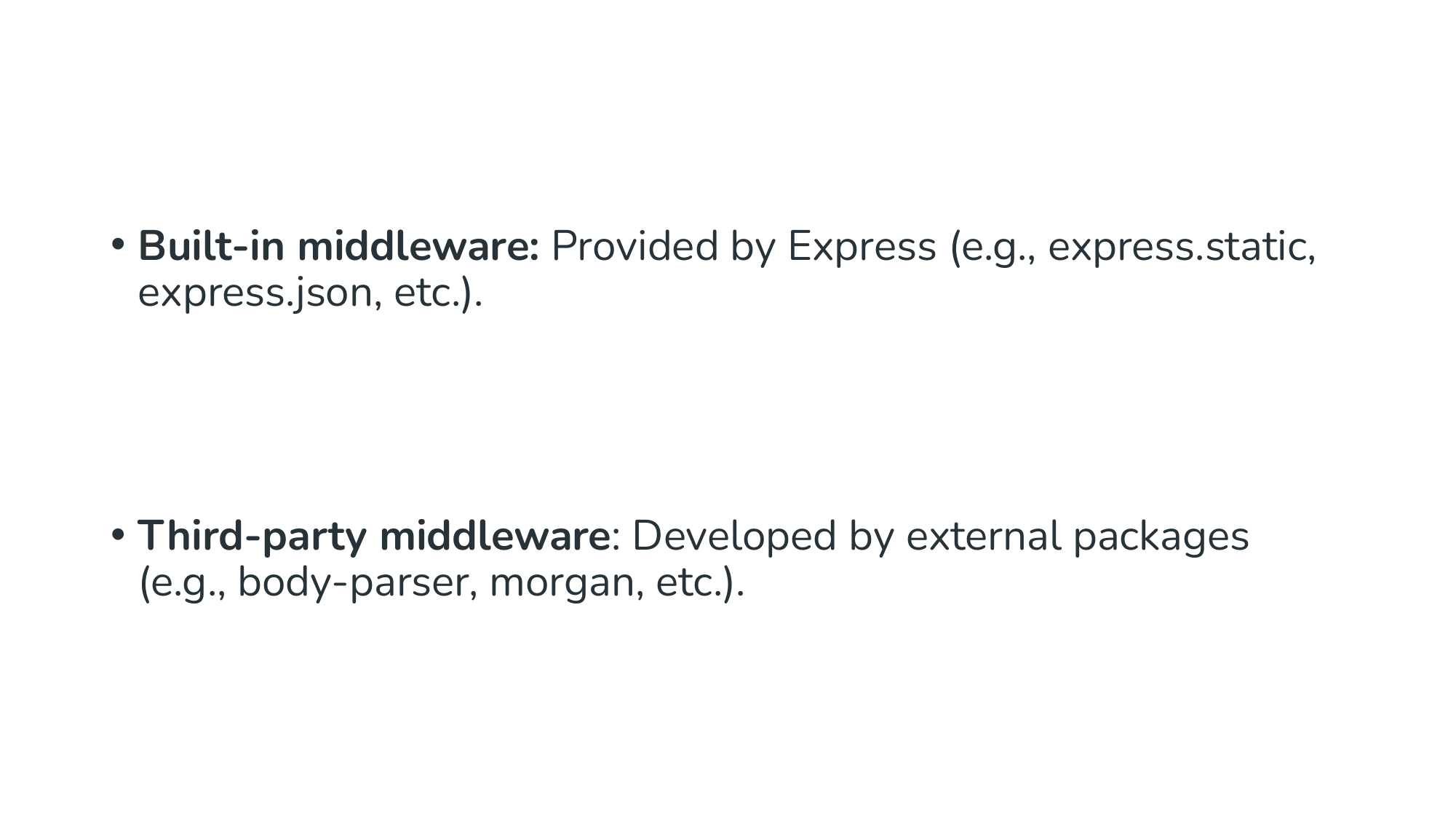

#
Built-in middleware: Provided by Express (e.g., express.static, express.json, etc.).

Third-party middleware: Developed by external packages (e.g., body-parser, morgan, etc.).